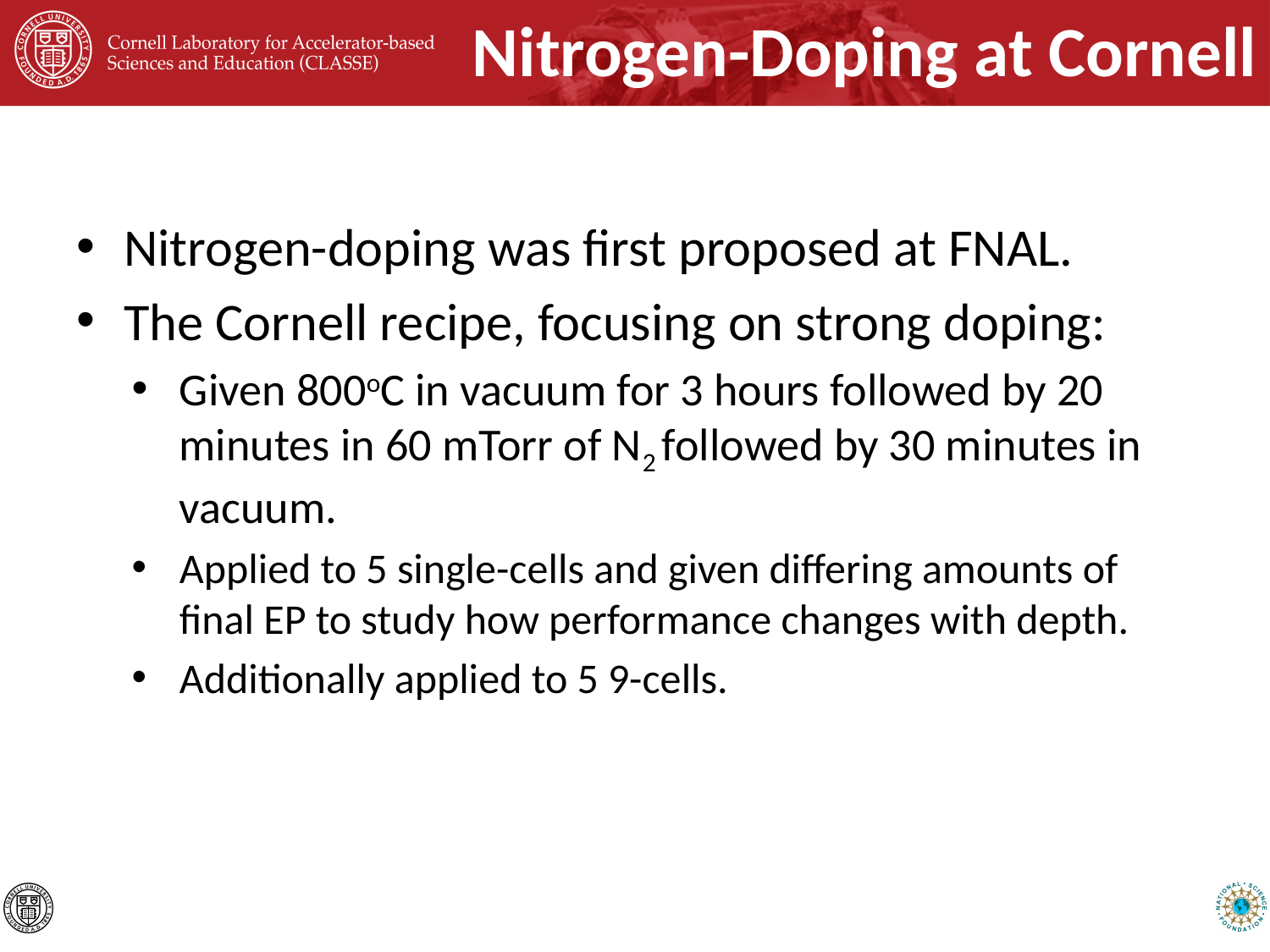

# Nitrogen-Doping at Cornell
Nitrogen-doping was first proposed at FNAL.
The Cornell recipe, focusing on strong doping:
Given 800oC in vacuum for 3 hours followed by 20 minutes in 60 mTorr of N2 followed by 30 minutes in vacuum.
Applied to 5 single-cells and given differing amounts of final EP to study how performance changes with depth.
Additionally applied to 5 9-cells.